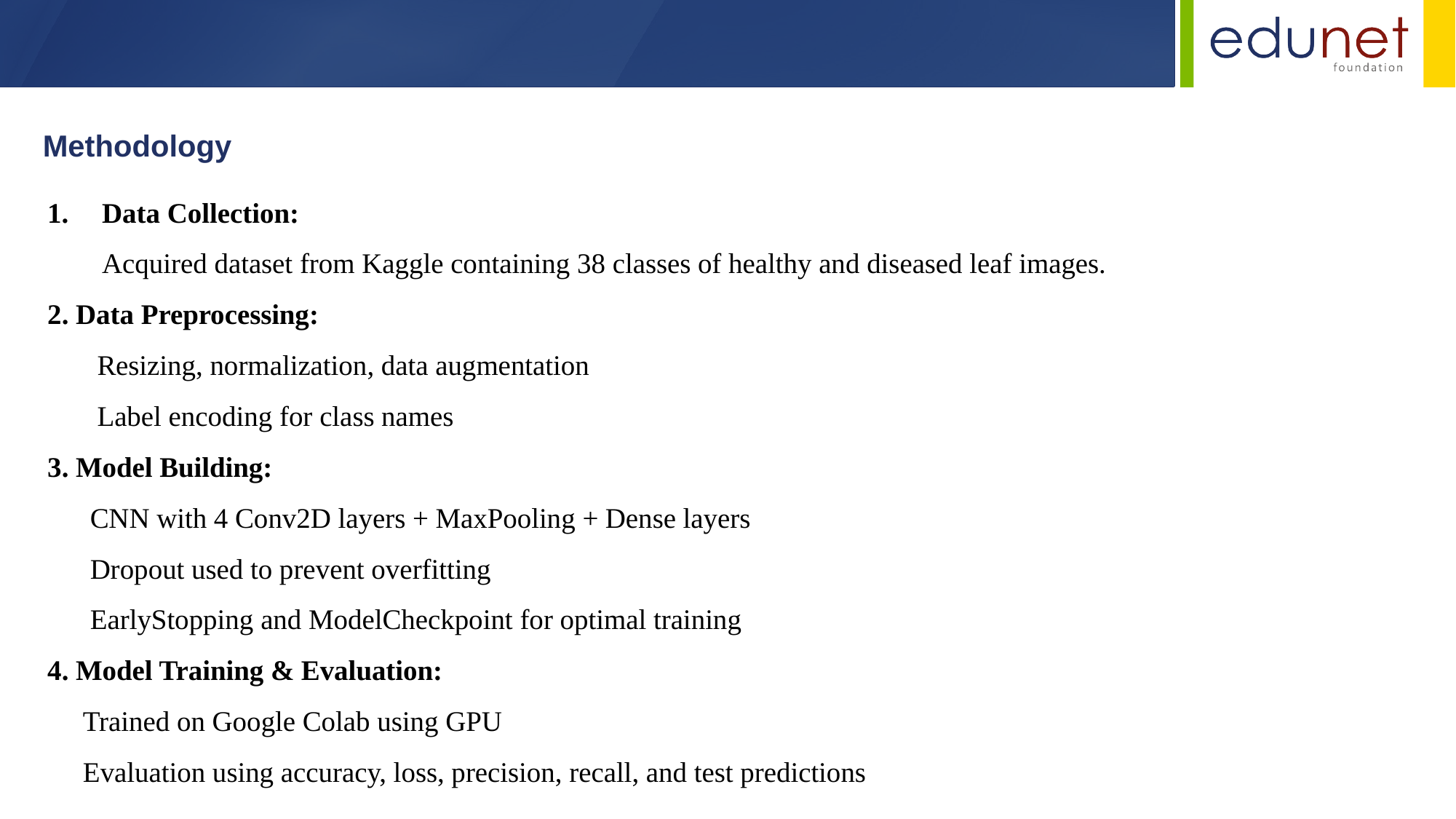

Methodology
Data Collection:
	Acquired dataset from Kaggle containing 38 classes of healthy and diseased leaf images.
2. Data Preprocessing:
       Resizing, normalization, data augmentation
       Label encoding for class names
3. Model Building:
      CNN with 4 Conv2D layers + MaxPooling + Dense layers
      Dropout used to prevent overfitting
      EarlyStopping and ModelCheckpoint for optimal training
4. Model Training & Evaluation:
     Trained on Google Colab using GPU
     Evaluation using accuracy, loss, precision, recall, and test predictions